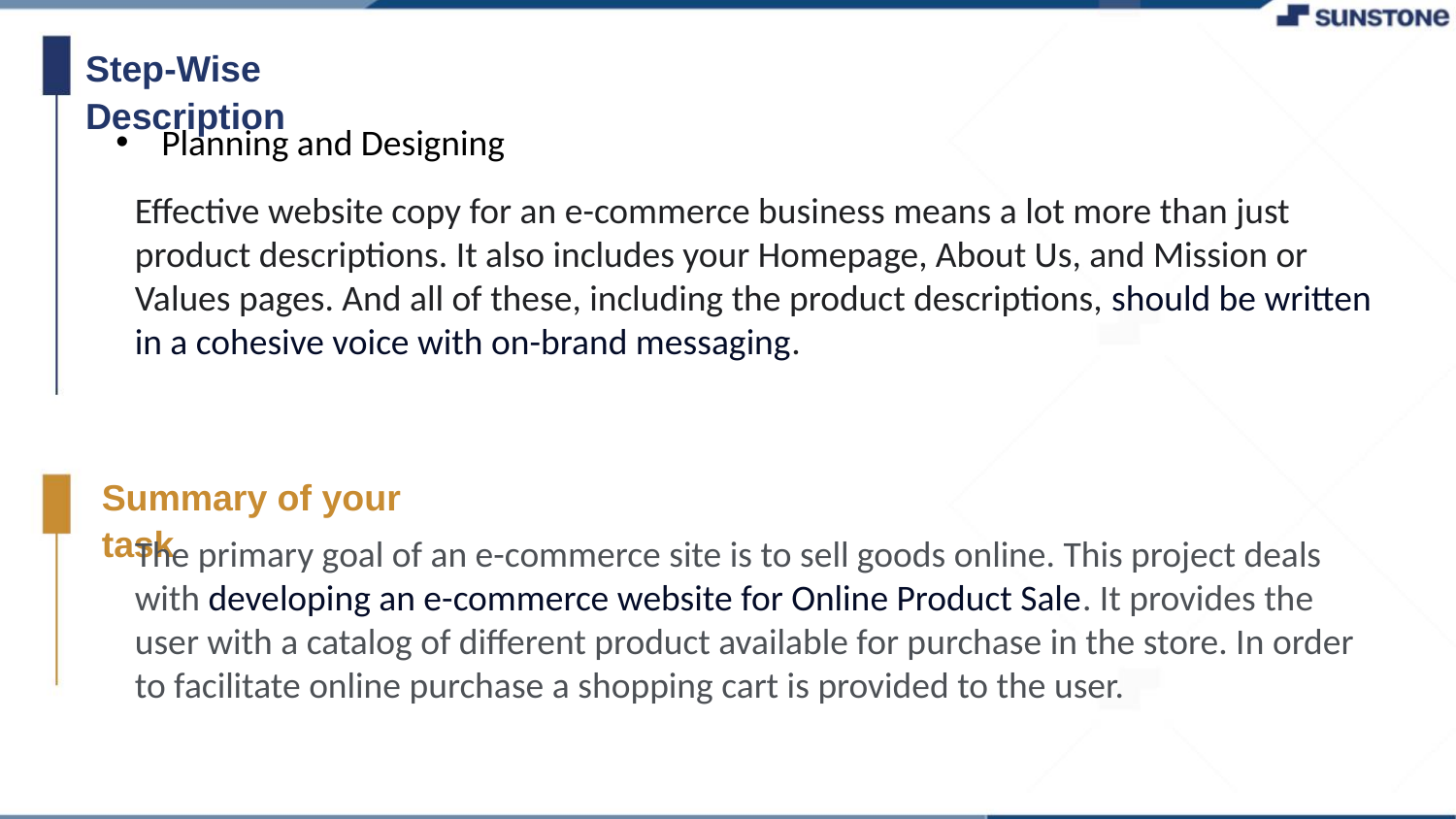

Step-Wise Description
Planning and Designing
Effective website copy for an e-commerce business means a lot more than just product descriptions. It also includes your Homepage, About Us, and Mission or Values pages. And all of these, including the product descriptions, should be written in a cohesive voice with on-brand messaging.
Summary of your task
The primary goal of an e-commerce site is to sell goods online. This project deals with developing an e-commerce website for Online Product Sale. It provides the user with a catalog of different product available for purchase in the store. In order to facilitate online purchase a shopping cart is provided to the user.